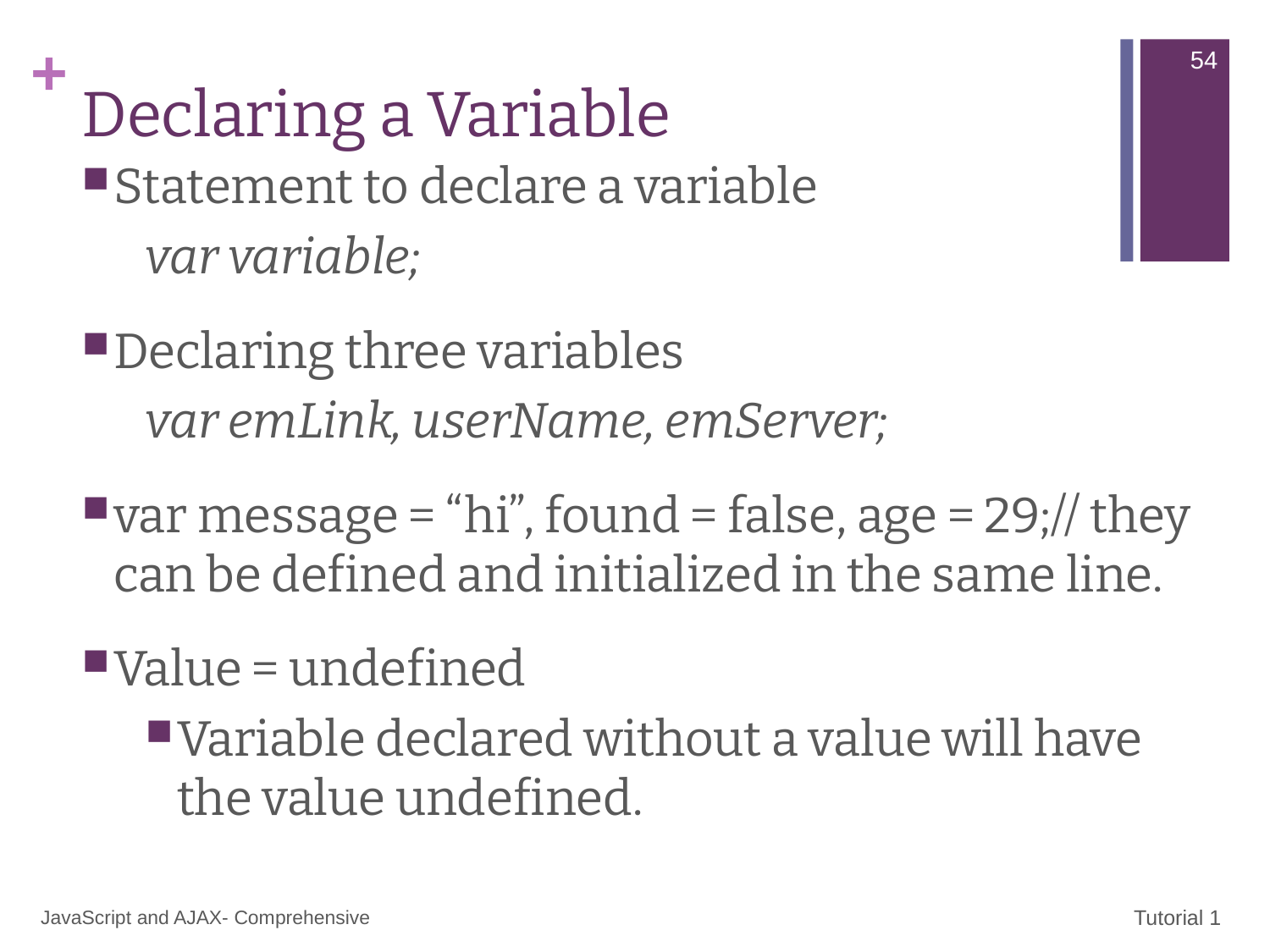

54
# Declaring a Variable
Statement to declare a variable
	var variable;
Declaring three variables
	var emLink, userName, emServer;
var message = “hi”, found = false, age = 29;// they can be defined and initialized in the same line.
Value = undefined
Variable declared without a value will have the value undefined.
JavaScript and AJAX- Comprehensive
Tutorial 1